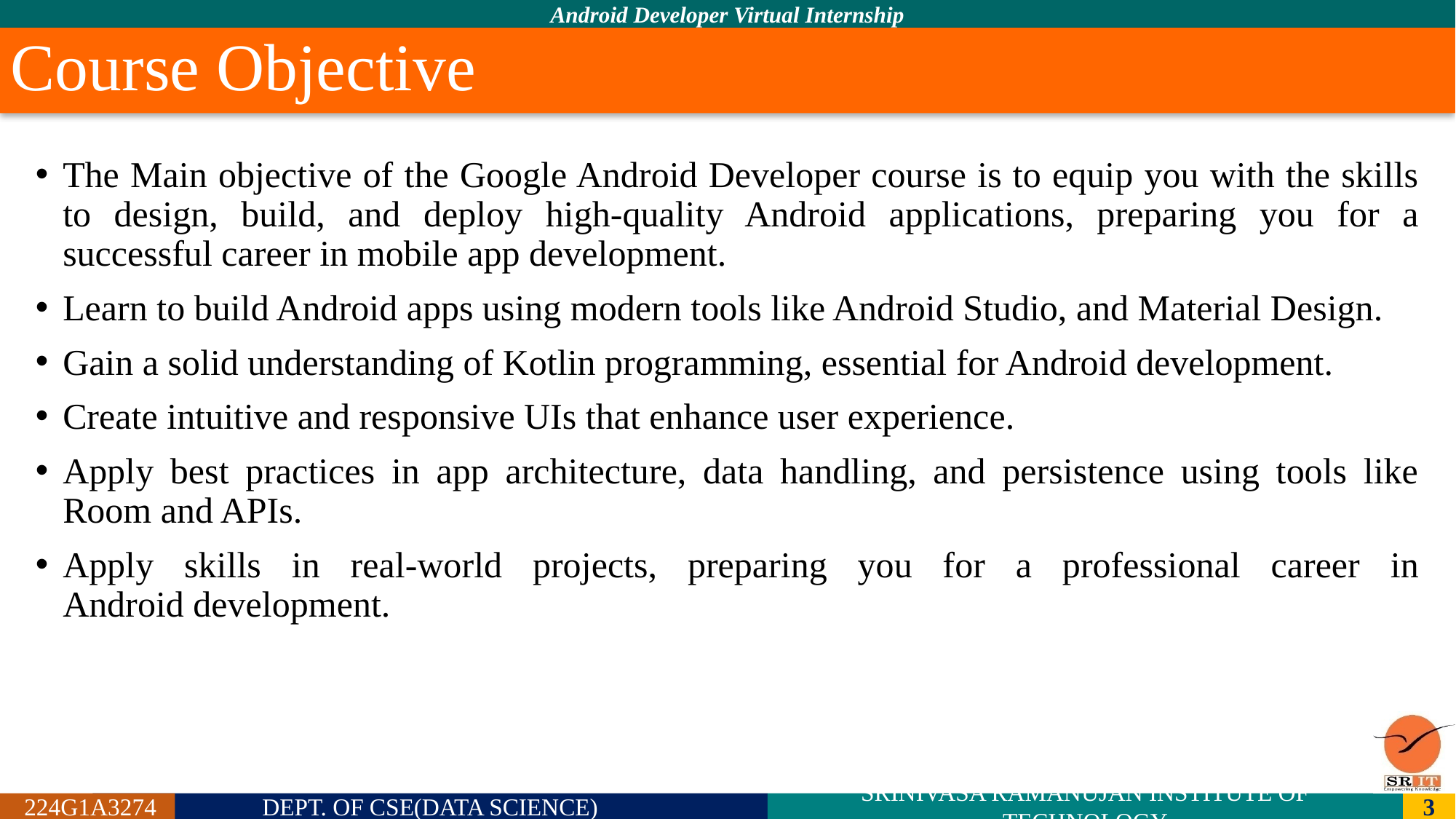

# Course Objective
The Main objective of the Google Android Developer course is to equip you with the skills to design, build, and deploy high-quality Android applications, preparing you for a successful career in mobile app development.
Learn to build Android apps using modern tools like Android Studio, and Material Design.
Gain a solid understanding of Kotlin programming, essential for Android development.
Create intuitive and responsive UIs that enhance user experience.
Apply best practices in app architecture, data handling, and persistence using tools like Room and APIs.
Apply skills in real-world projects, preparing you for a professional career in Android development.